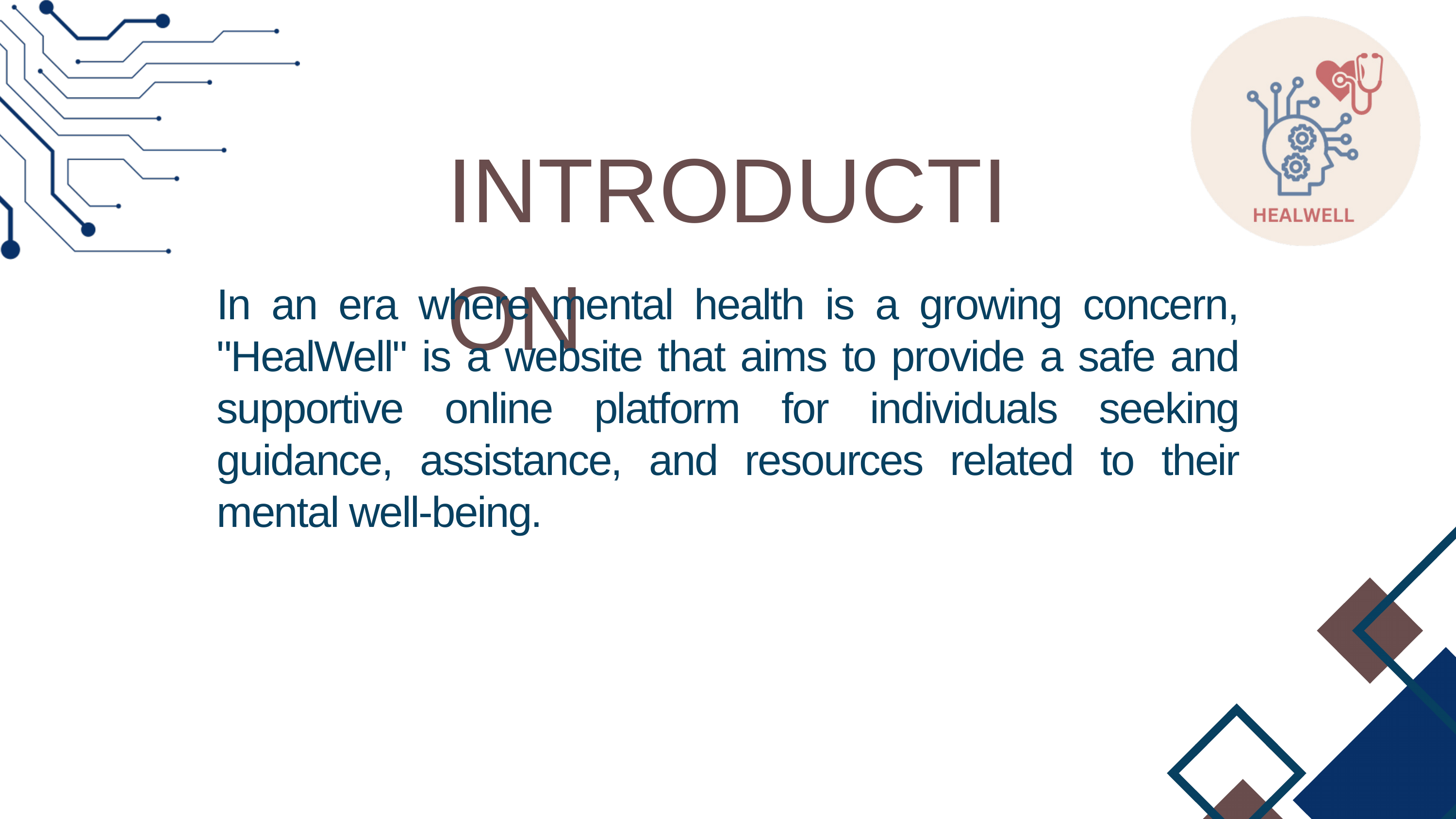

INTRODUCTION
In an era where mental health is a growing concern, "HealWell" is a website that aims to provide a safe and supportive online platform for individuals seeking guidance, assistance, and resources related to their mental well-being.